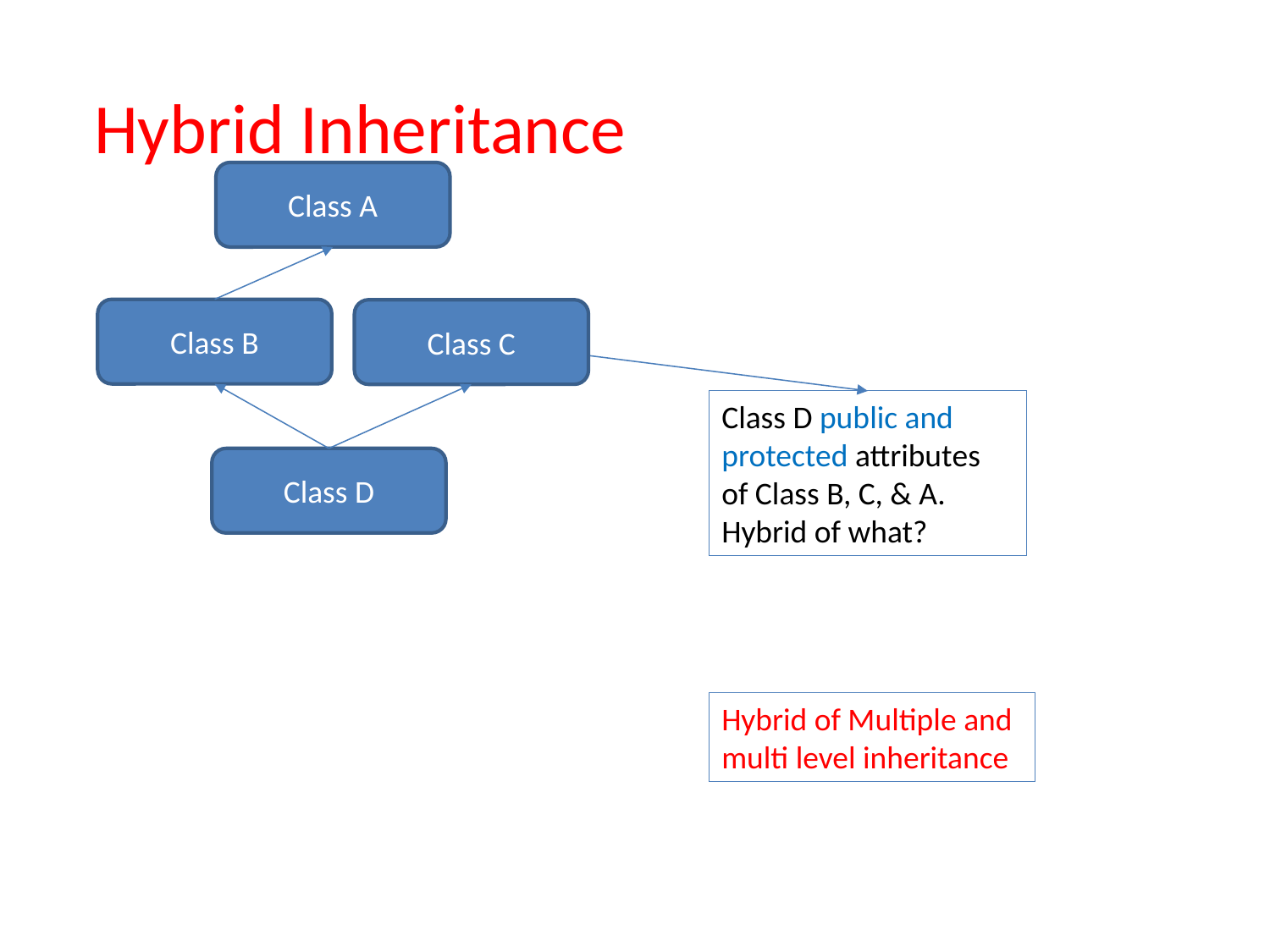

# Hybrid Inheritance
Class A
Class B
Class C
Class D public and protected attributes of Class B, C, & A.
Hybrid of what?
Class D
Hybrid of Multiple and multi level inheritance